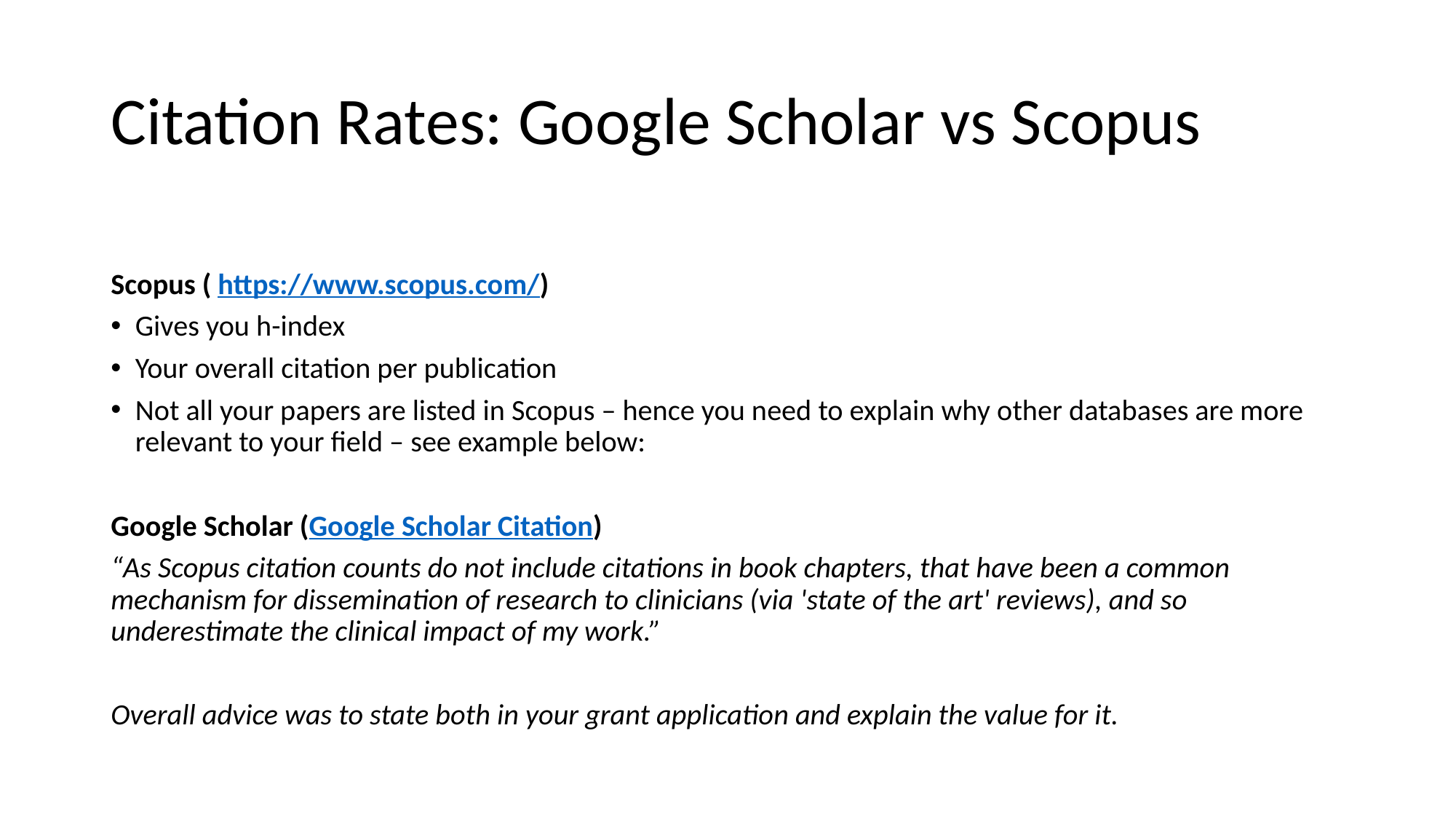

# Citation Rates: Google Scholar vs Scopus

Scopus ( https://www.scopus.com/)
Gives you h-index
Your overall citation per publication
Not all your papers are listed in Scopus – hence you need to explain why other databases are more relevant to your field – see example below:

Google Scholar (Google Scholar Citation)
“As Scopus citation counts do not include citations in book chapters, that have been a common mechanism for dissemination of research to clinicians (via 'state of the art' reviews), and so underestimate the clinical impact of my work.”

Overall advice was to state both in your grant application and explain the value for it.